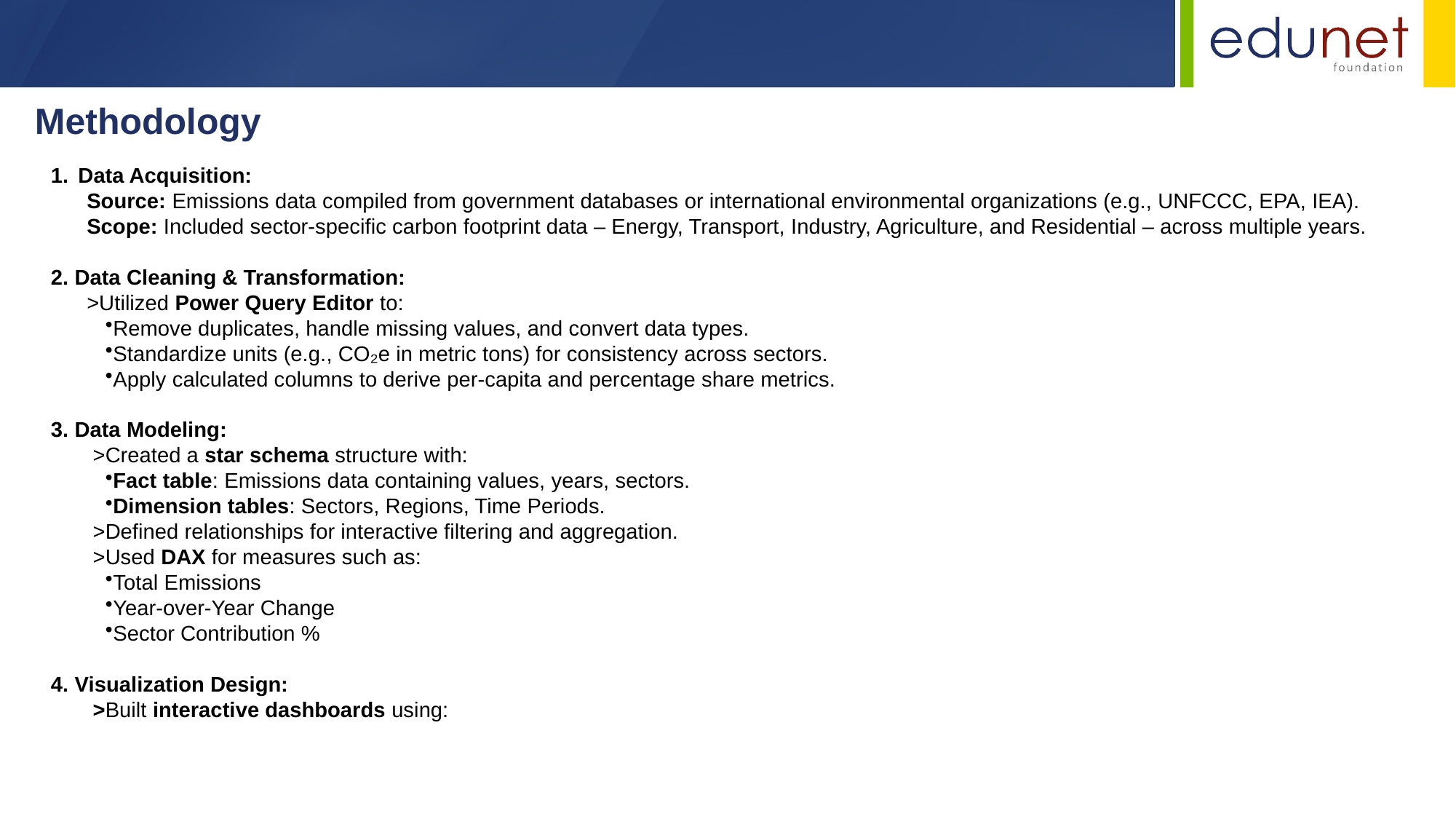

Methodologies

Data Acquisition:
      Source: Emissions data compiled from government databases or international environmental organizations (e.g., UNFCCC, EPA, IEA).
      Scope: Included sector-specific carbon footprint data – Energy, Transport, Industry, Agriculture, and Residential – across multiple years.

2. Data Cleaning & Transformation:
      >Utilized Power Query Editor to:
Remove duplicates, handle missing values, and convert data types.
Standardize units (e.g., CO₂e in metric tons) for consistency across sectors.
Apply calculated columns to derive per-capita and percentage share metrics.

3. Data Modeling:
       >Created a star schema structure with:
Fact table: Emissions data containing values, years, sectors.
Dimension tables: Sectors, Regions, Time Periods.
       >Defined relationships for interactive filtering and aggregation.
       >Used DAX for measures such as:
Total Emissions
Year-over-Year Change
Sector Contribution %

4. Visualization Design:
       >Built interactive dashboards using:

Methodology